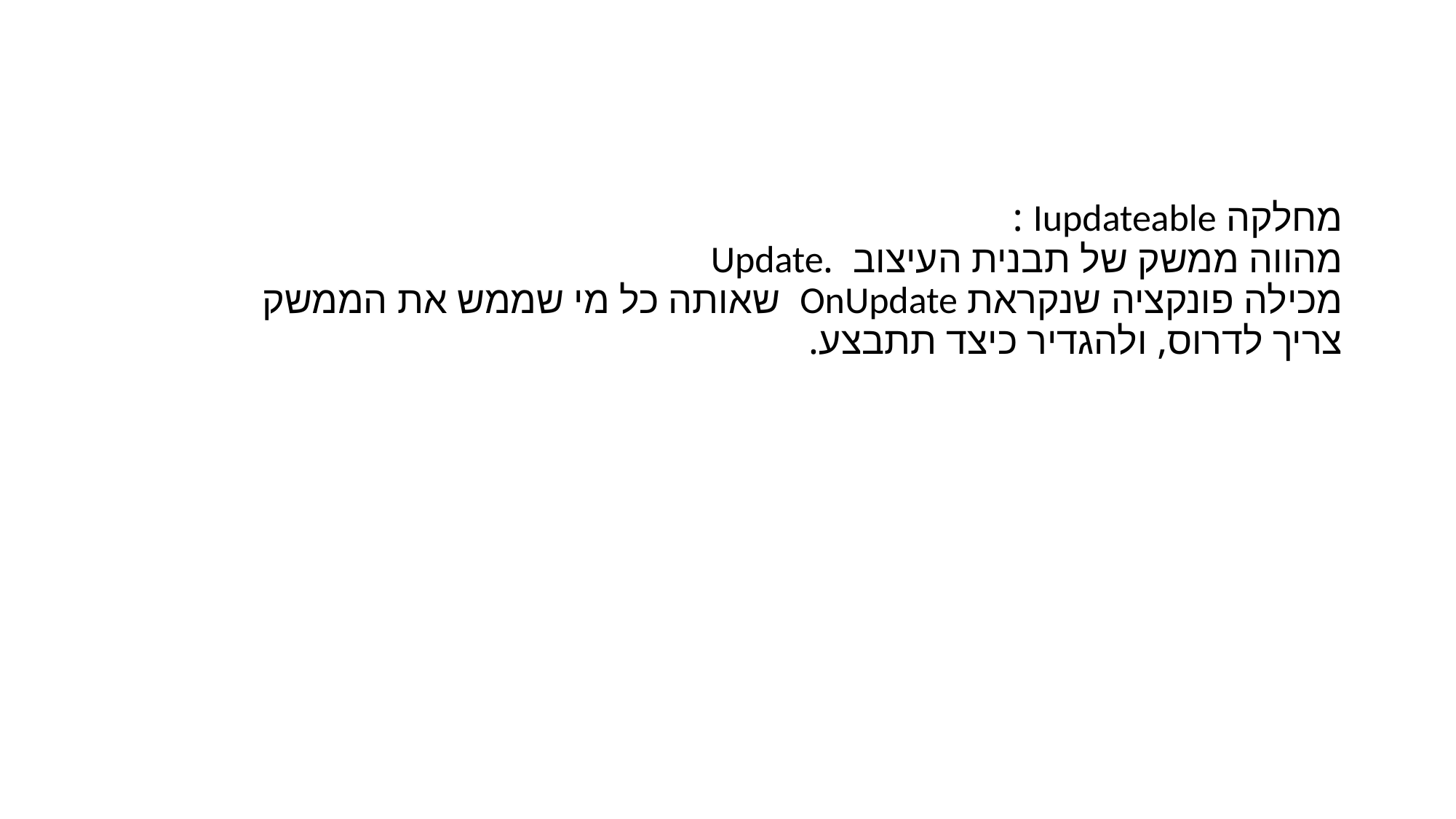

# מחלקה Iupdateable : מהווה ממשק של תבנית העיצוב  .Update מכילה פונקציה שנקראת OnUpdate  שאותה כל מי שממש את הממשק צריך לדרוס, ולהגדיר כיצד תתבצע.